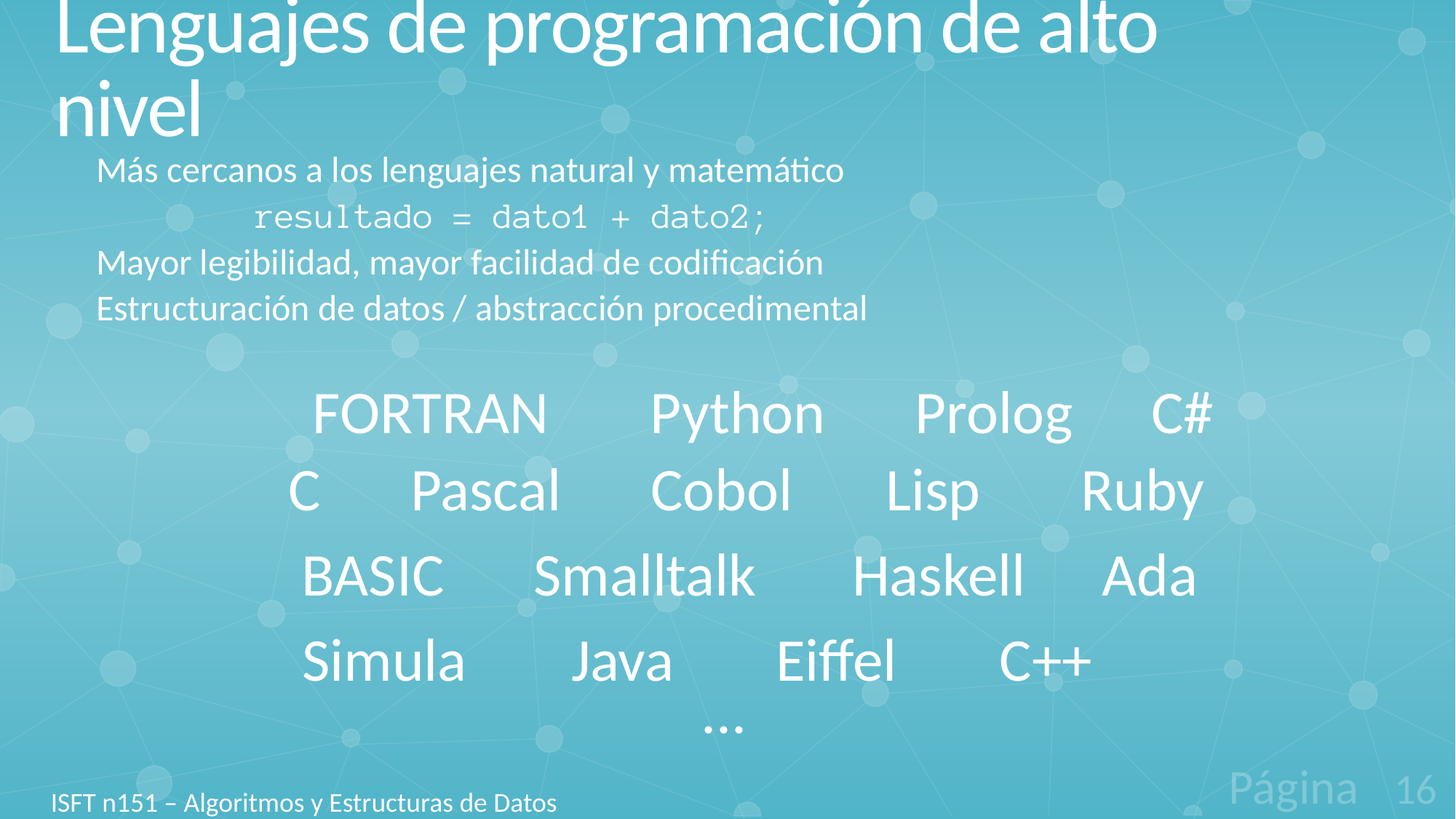

Lenguajes de programación de alto nivel
Más cercanos a los lenguajes natural y matemático
resultado = dato1 + dato2;
Mayor legibilidad, mayor facilidad de codificación
Estructuración de datos / abstracción procedimental
FORTRAN
Python
Prolog
C#
C
Pascal
Lisp
Ruby
Cobol

BASIC
Smalltalk
Haskell
Ada
Simula
Java
Eiffel
C++
...
Página 16
ISFT n151 – Algoritmos y Estructuras de Datos